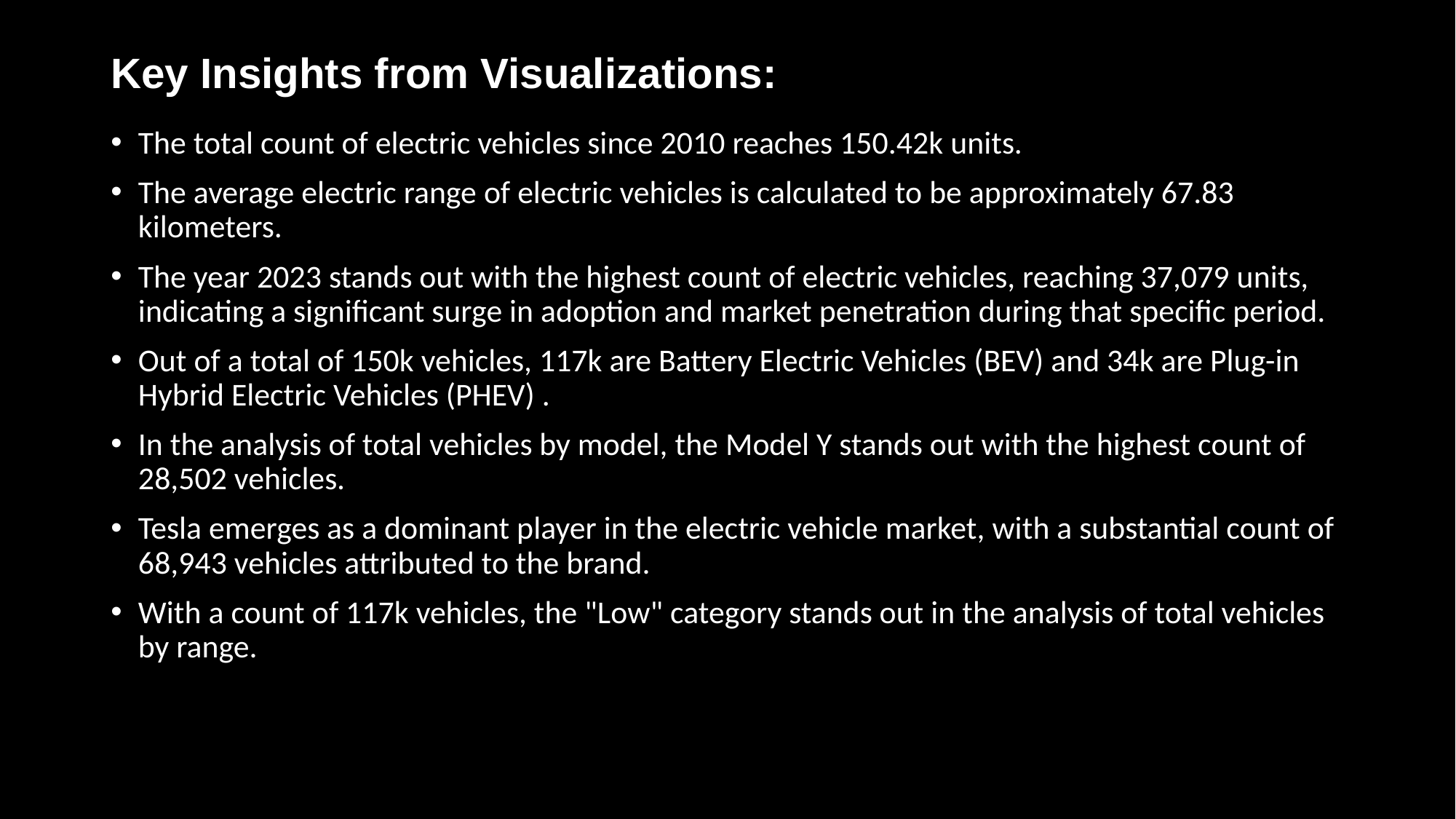

# Key Insights from Visualizations:
The total count of electric vehicles since 2010 reaches 150.42k units.
The average electric range of electric vehicles is calculated to be approximately 67.83 kilometers.
The year 2023 stands out with the highest count of electric vehicles, reaching 37,079 units, indicating a significant surge in adoption and market penetration during that specific period.
Out of a total of 150k vehicles, 117k are Battery Electric Vehicles (BEV) and 34k are Plug-in Hybrid Electric Vehicles (PHEV) .
In the analysis of total vehicles by model, the Model Y stands out with the highest count of 28,502 vehicles.
Tesla emerges as a dominant player in the electric vehicle market, with a substantial count of 68,943 vehicles attributed to the brand.
With a count of 117k vehicles, the "Low" category stands out in the analysis of total vehicles by range.